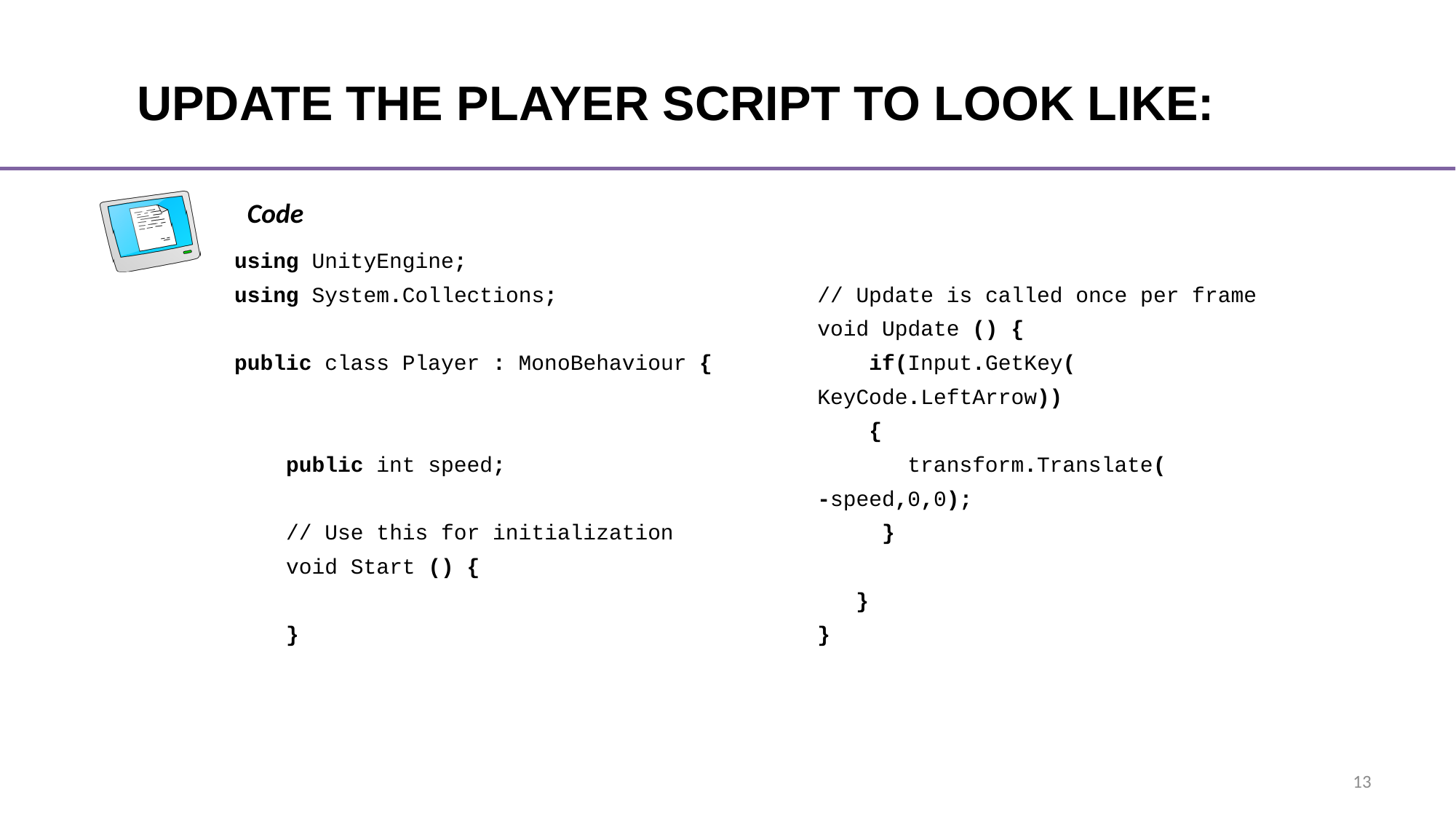

# Update the Player script to look like:
using UnityEngine;
using System.Collections;

public class Player : MonoBehaviour {

    public int speed;

    // Use this for initialization
    void Start () {

    }

// Update is called once per frame
void Update () {
    if(Input.GetKey(
	KeyCode.LeftArrow))
    {
       transform.Translate(
		-speed,0,0);
     }

   }
}

13